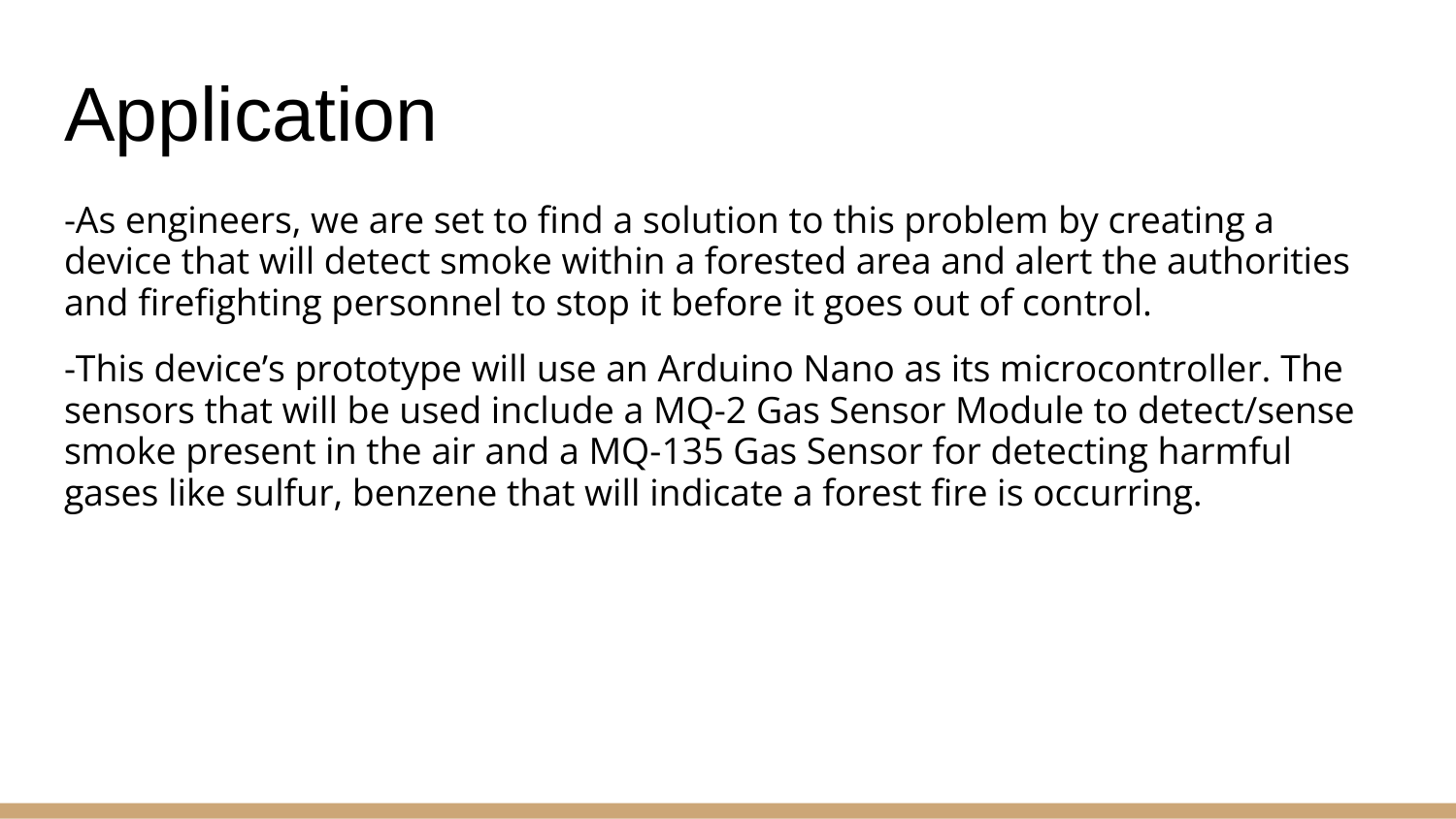

# Application
-As engineers, we are set to find a solution to this problem by creating a device that will detect smoke within a forested area and alert the authorities and firefighting personnel to stop it before it goes out of control.
-This device’s prototype will use an Arduino Nano as its microcontroller. The sensors that will be used include a MQ-2 Gas Sensor Module to detect/sense smoke present in the air and a MQ-135 Gas Sensor for detecting harmful gases like sulfur, benzene that will indicate a forest fire is occurring.